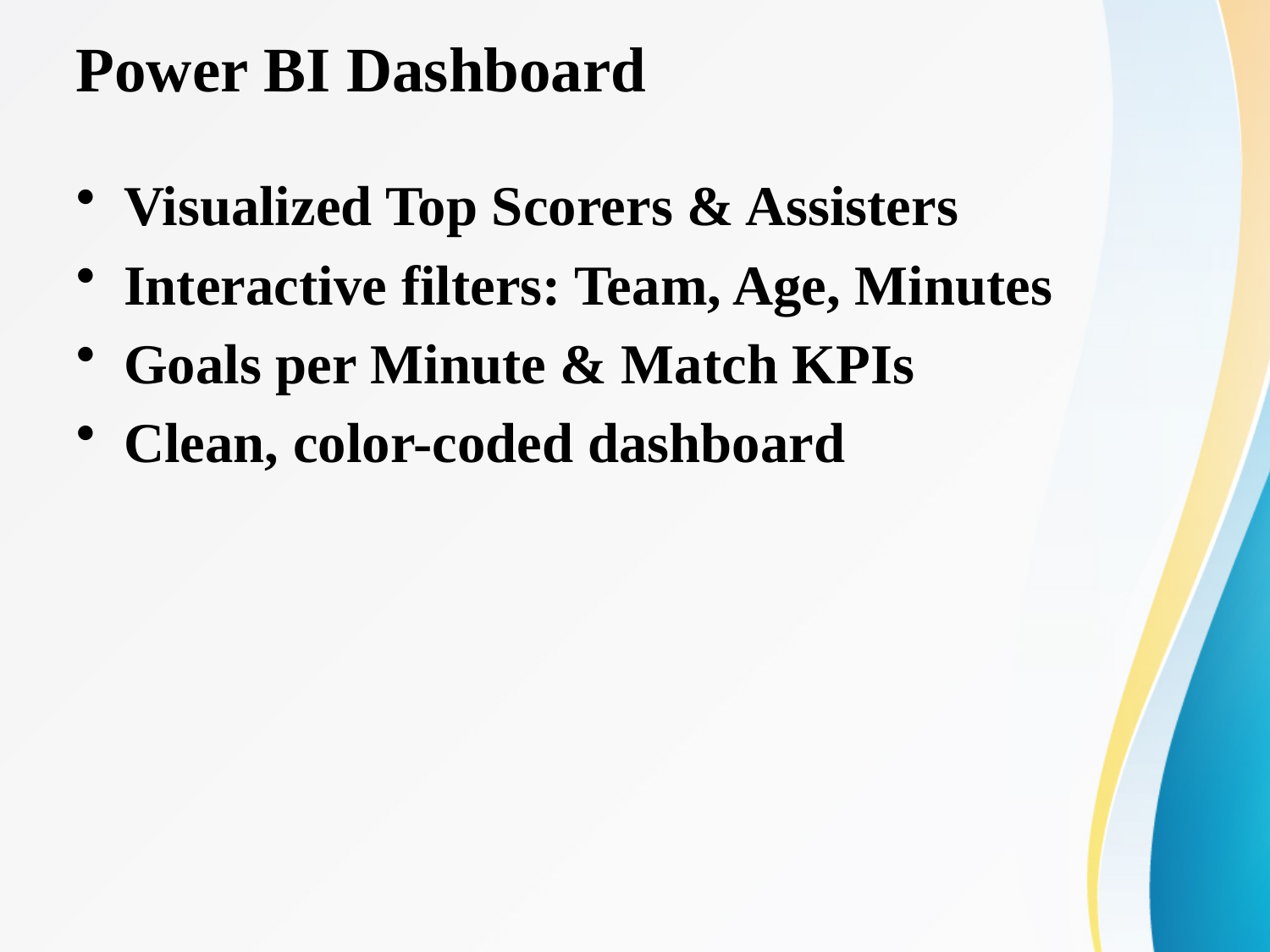

# Power BI Dashboard
Visualized Top Scorers & Assisters
Interactive filters: Team, Age, Minutes
Goals per Minute & Match KPIs
Clean, color-coded dashboard